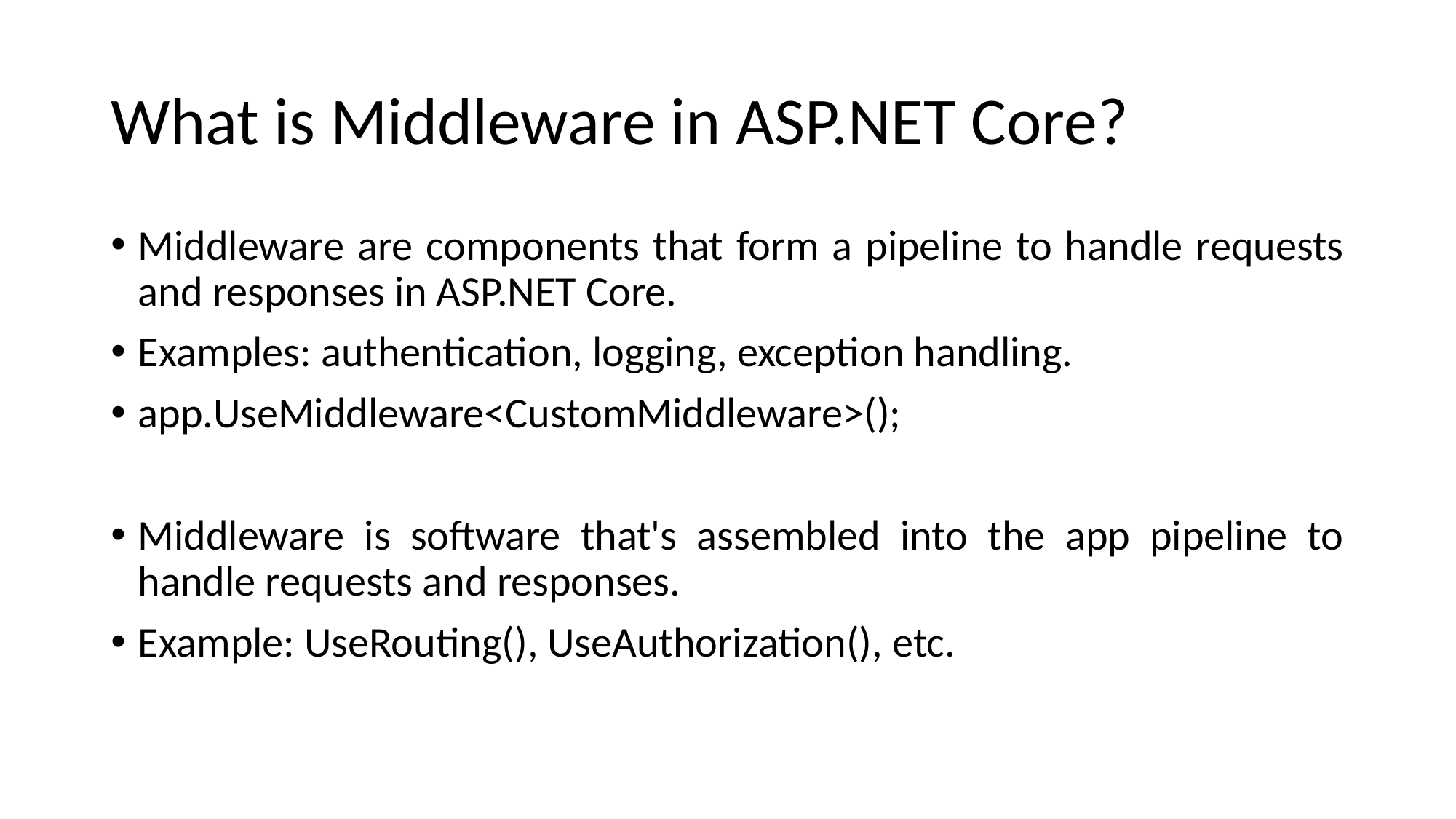

# What is Middleware in ASP.NET Core?
Middleware are components that form a pipeline to handle requests and responses in ASP.NET Core.
Examples: authentication, logging, exception handling.
app.UseMiddleware<CustomMiddleware>();

Middleware is software that's assembled into the app pipeline to handle requests and responses.
Example: UseRouting(), UseAuthorization(), etc.